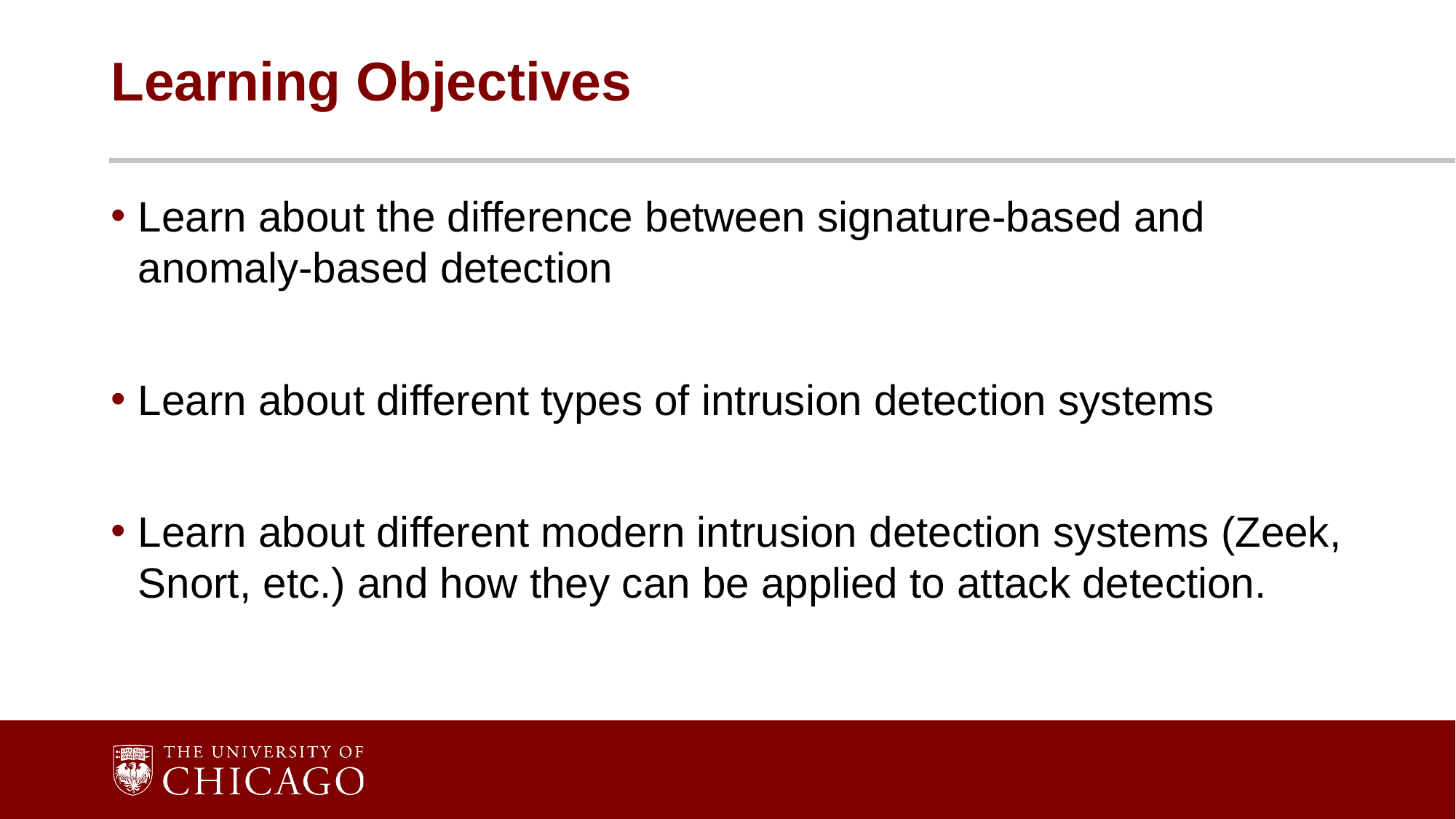

# Learning Objectives
Learn about the difference between signature-based and anomaly-based detection

Learn about different types of intrusion detection systems

Learn about different modern intrusion detection systems (Zeek, Snort, etc.) and how they can be applied to attack detection.